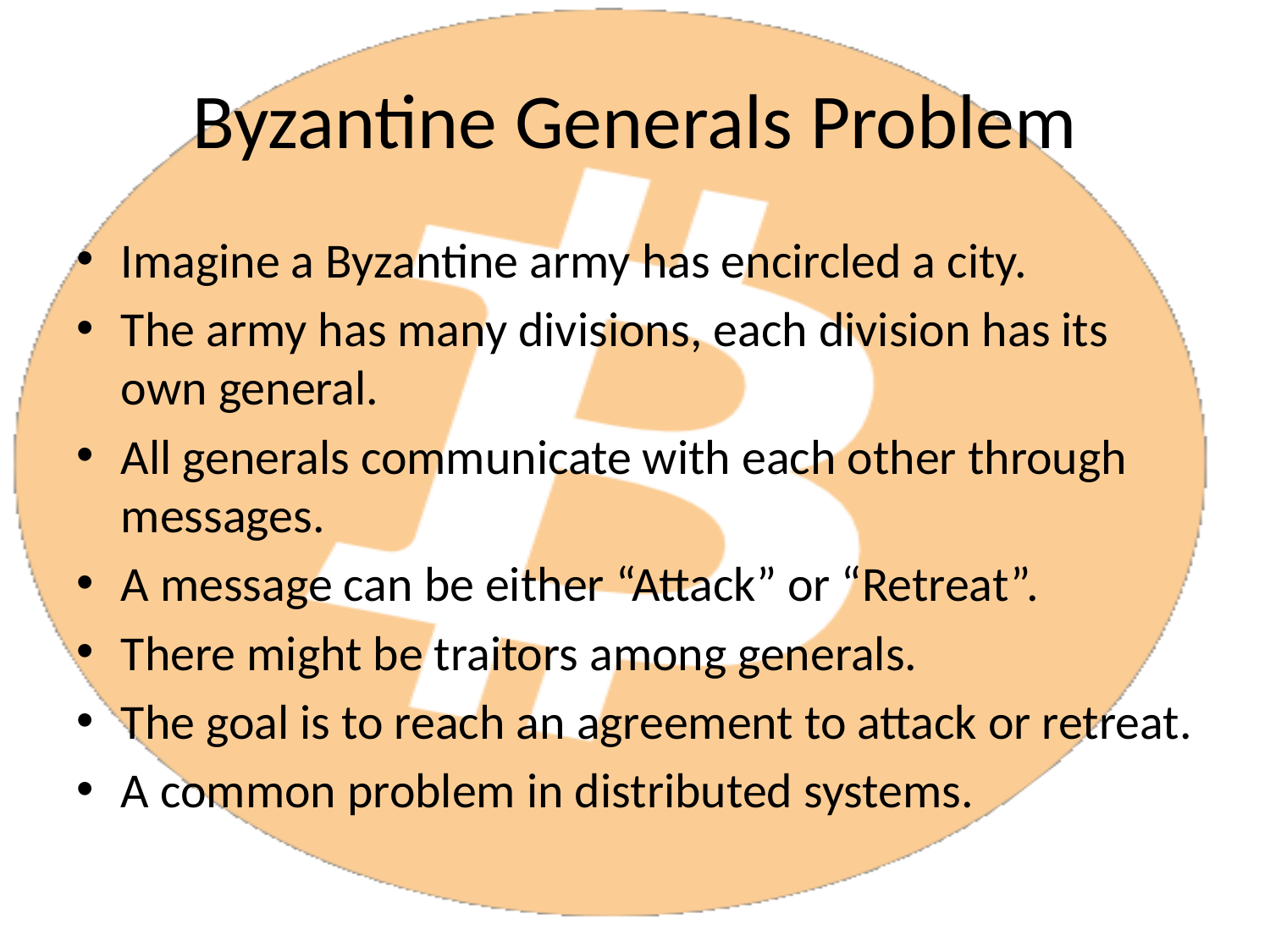

# Byzantine Generals Problem
Imagine a Byzantine army has encircled a city.
The army has many divisions, each division has its own general.
All generals communicate with each other through messages.
A message can be either “Attack” or “Retreat”.
There might be traitors among generals.
The goal is to reach an agreement to attack or retreat.
A common problem in distributed systems.